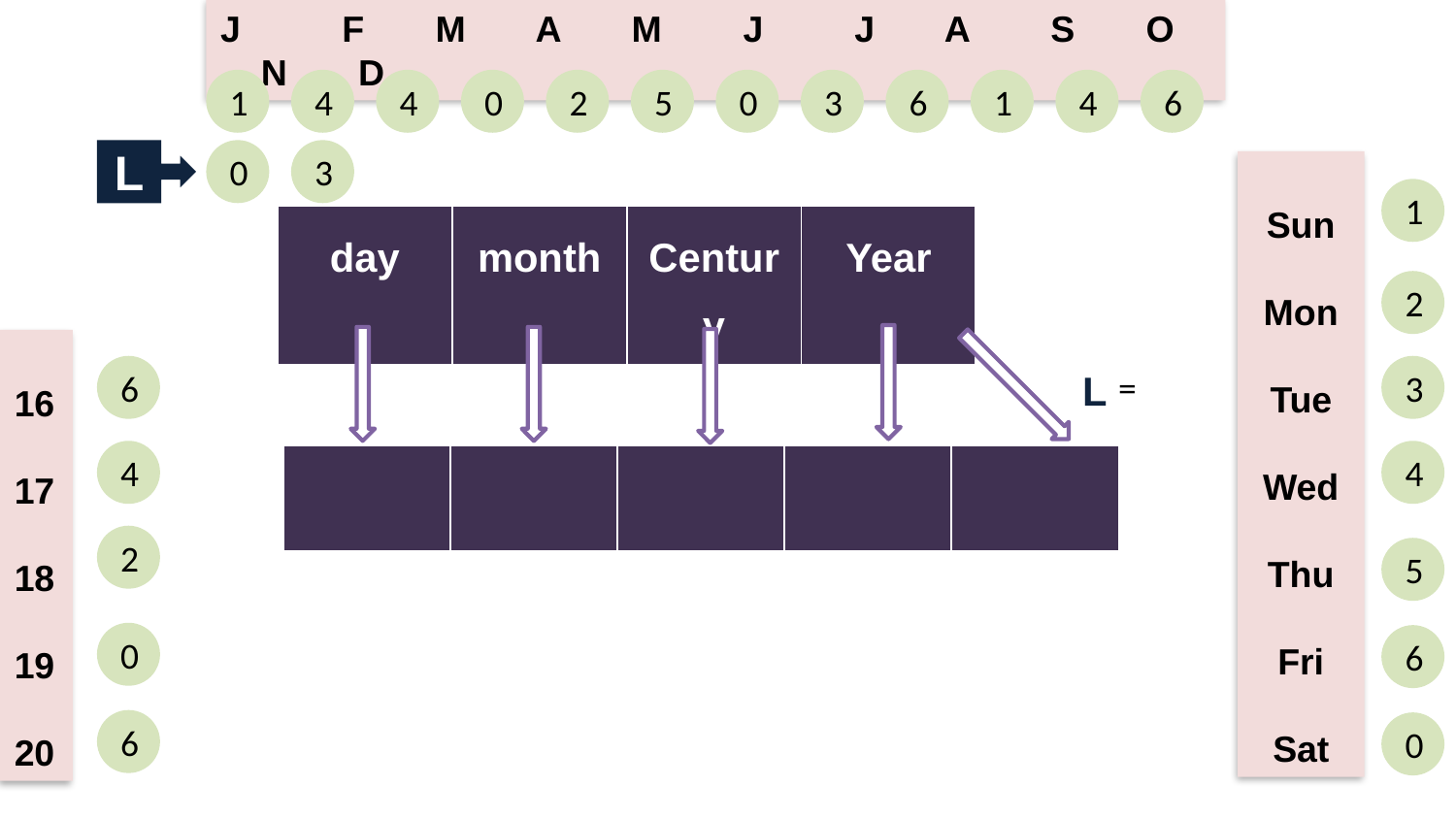

J          F       M       A       M        J         J       A        S       O        N       D
1
4
4
0
2
5
0
3
6
1
4
6
L
0
3
Sun
Mon
Tue
Wed
Thu
Fri
Sat
1
| day | month | Century | Year |
| --- | --- | --- | --- |
2

16
17
18
19
20
6
3
L
=
4
4
|  |  |  |  |  |
| --- | --- | --- | --- | --- |
2
5
0
6
6
0